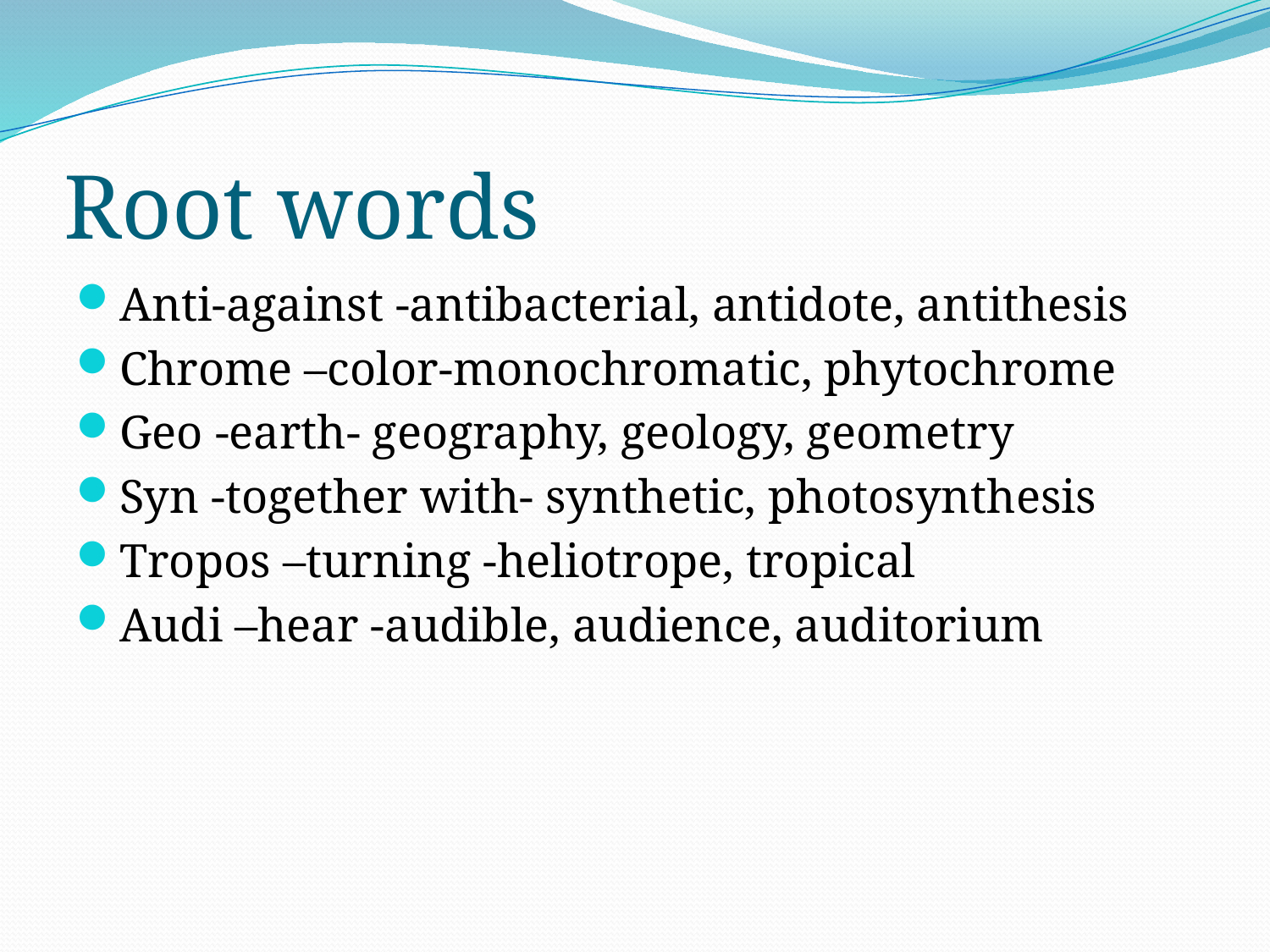

# Root words
Anti-against -antibacterial, antidote, antithesis
Chrome –color-monochromatic, phytochrome
Geo -earth- geography, geology, geometry
Syn -together with- synthetic, photosynthesis
Tropos –turning -heliotrope, tropical
Audi –hear -audible, audience, auditorium